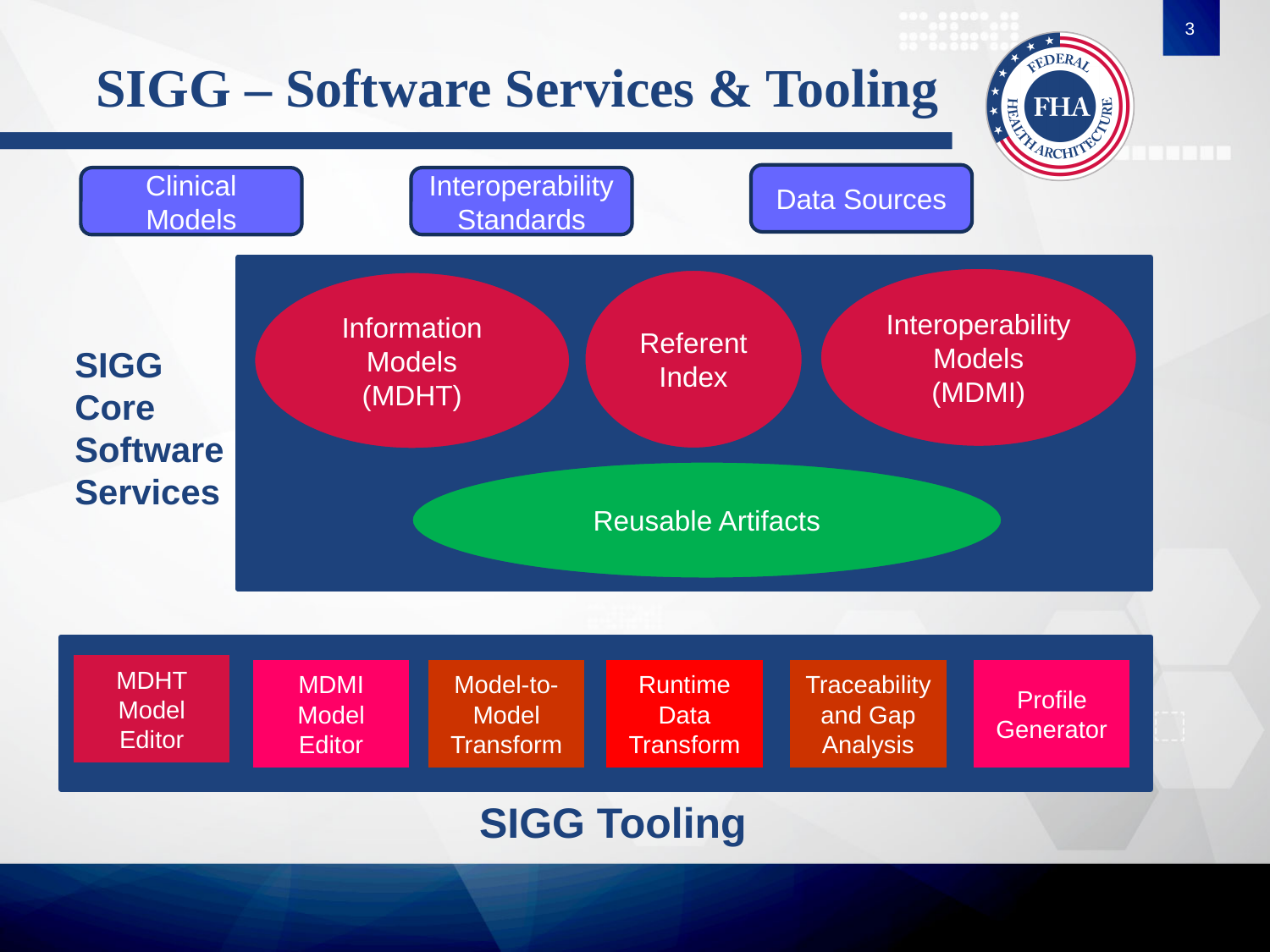

3
# SIGG – Software Services & Tooling
Data Sources
Interoperability Standards
Clinical Models

Interoperability
Models
(MDMI)
Referent Index
Information Models
(MDHT)
Reusable Artifacts
SIGG Core  Software Services

MDHT Model Editor
Profile
Generator
Traceability and Gap Analysis
Runtime
Data Transform
MDMI Model Editor
Model-to-Model Transform
SIGG Tooling